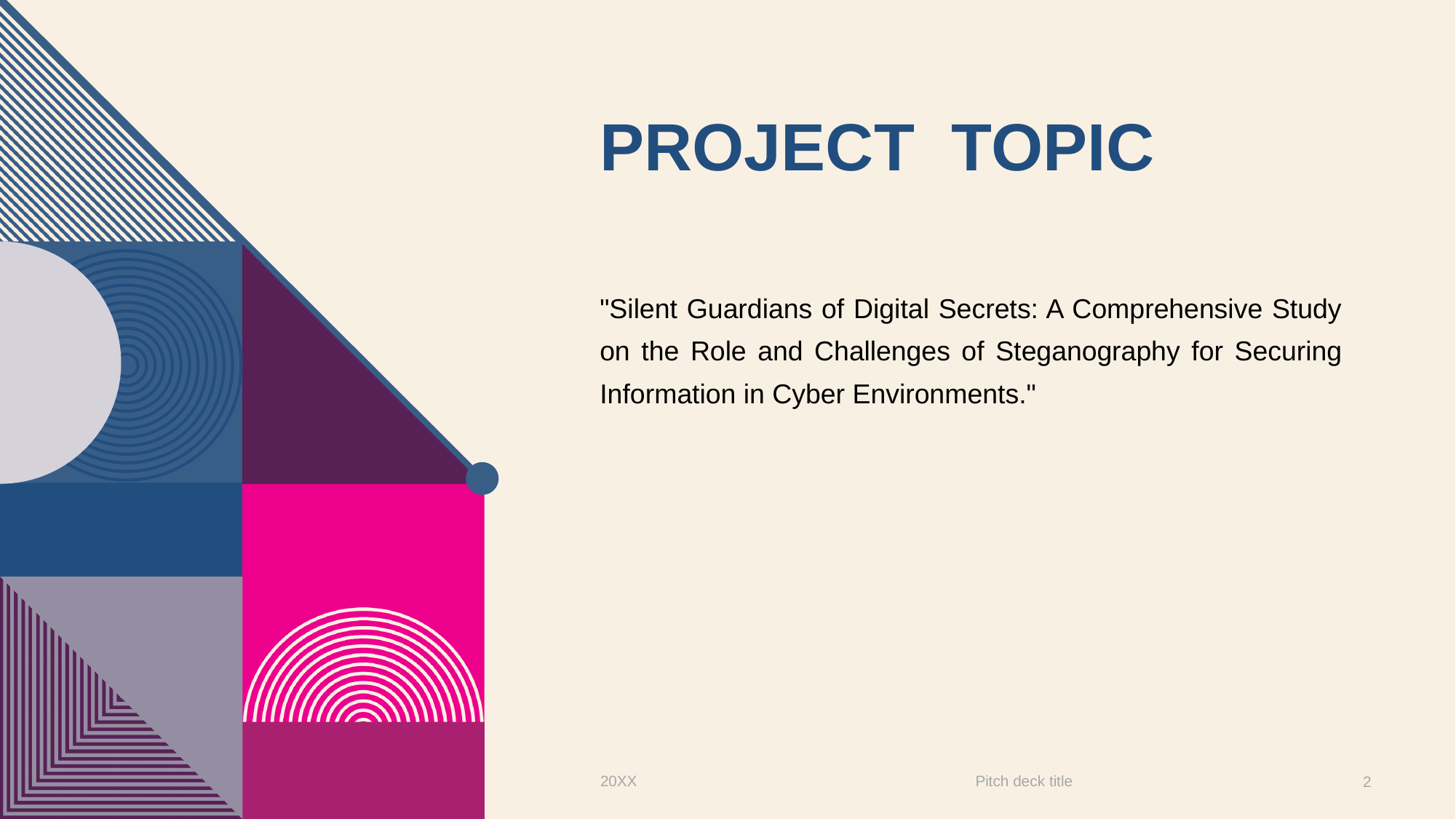

# Project  topic
"Silent Guardians of Digital Secrets: A Comprehensive Study on the Role and Challenges of Steganography for Securing Information in Cyber Environments."
Pitch deck title
20XX
2